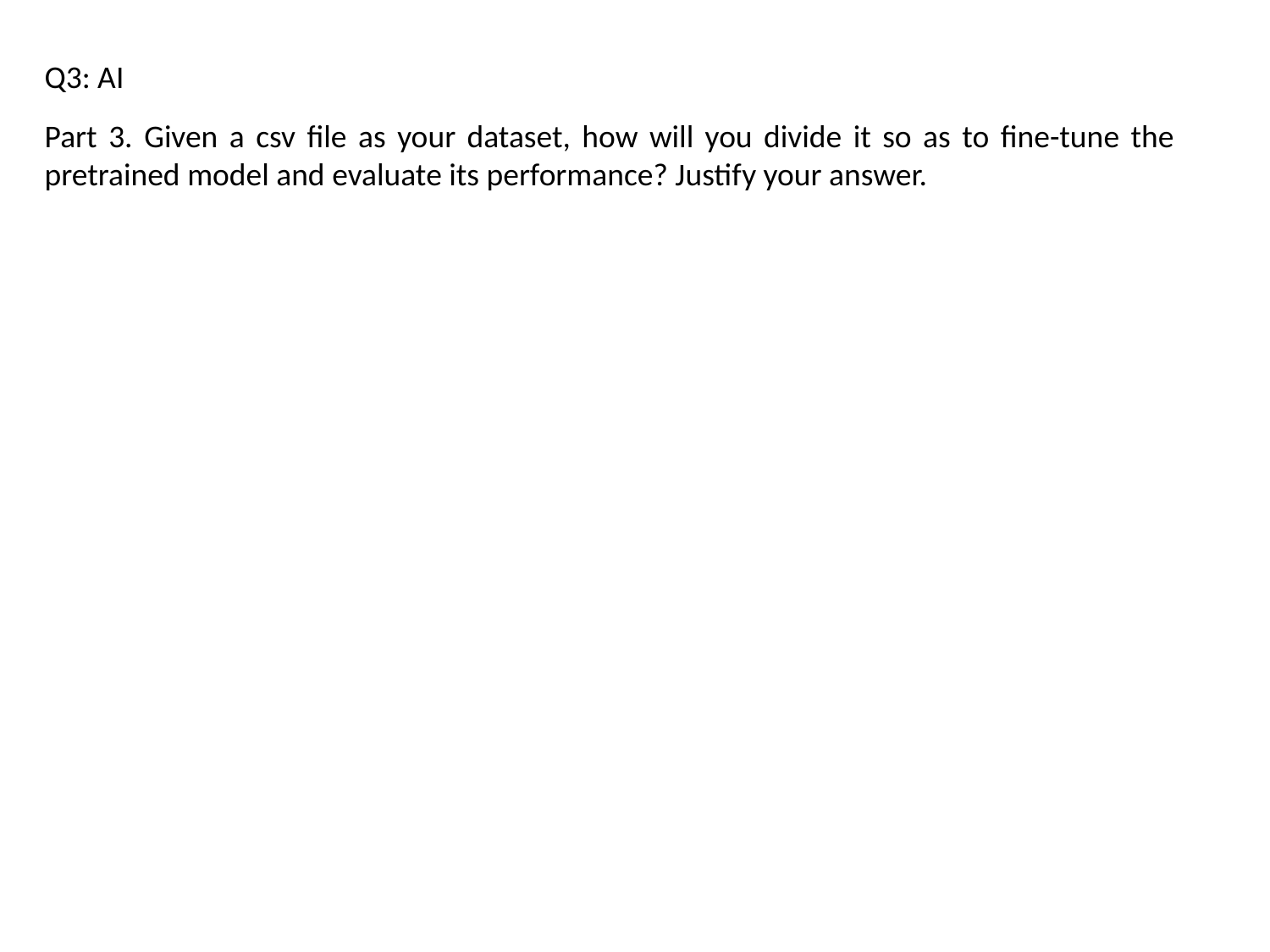

Q3: AI
Part 3. Given a csv file as your dataset, how will you divide it so as to fine-tune the pretrained model and evaluate its performance? Justify your answer.